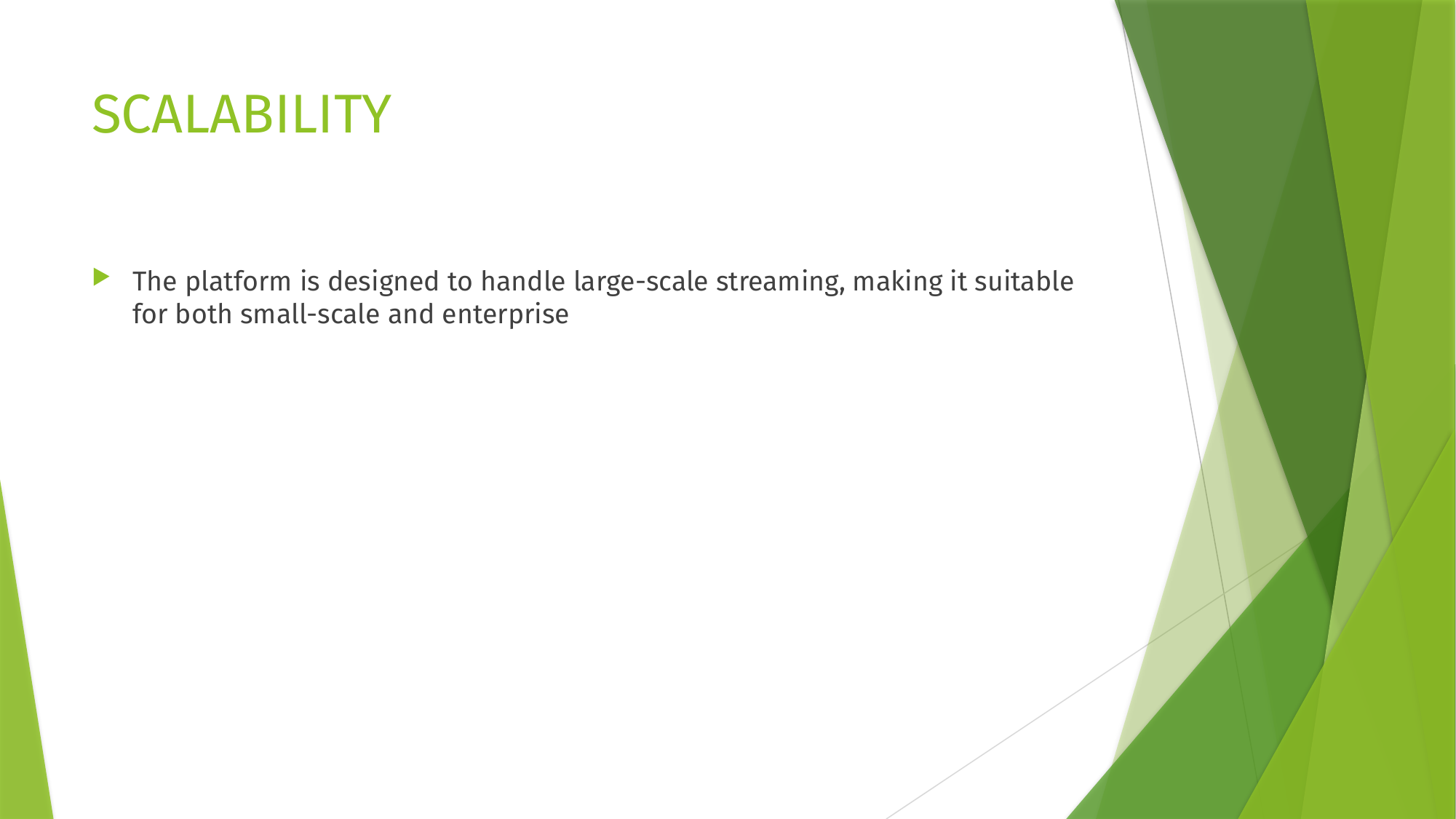

# SCALABILITY
The platform is designed to handle large-scale streaming, making it suitable for both small-scale and enterprise